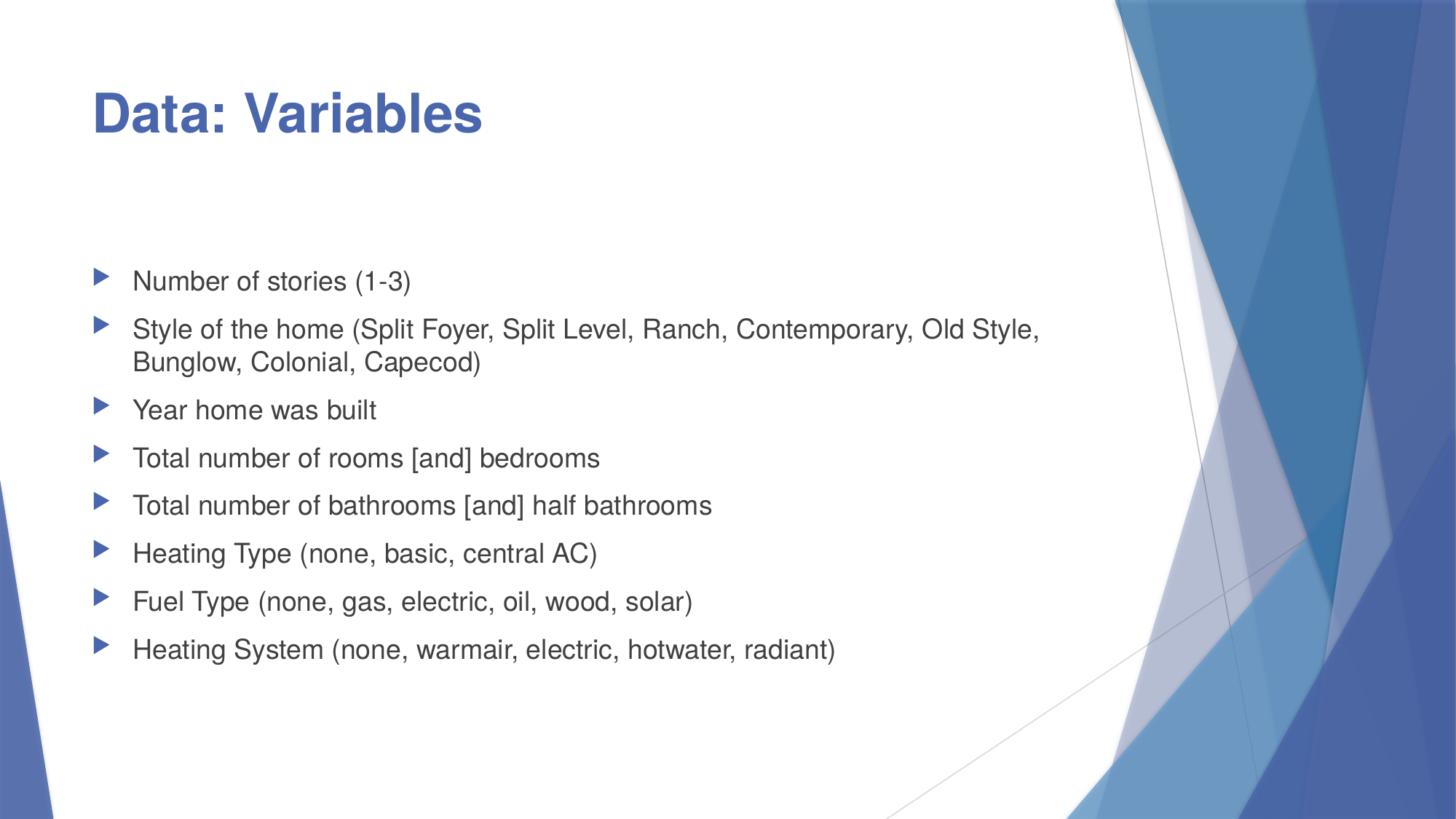

# Data: Variables
Number of stories (1-3)
Style of the home (Split Foyer, Split Level, Ranch, Contemporary, Old Style, Bunglow, Colonial, Capecod)
Year home was built
Total number of rooms [and] bedrooms
Total number of bathrooms [and] half bathrooms
Heating Type (none, basic, central AC)
Fuel Type (none, gas, electric, oil, wood, solar)
Heating System (none, warmair, electric, hotwater, radiant)